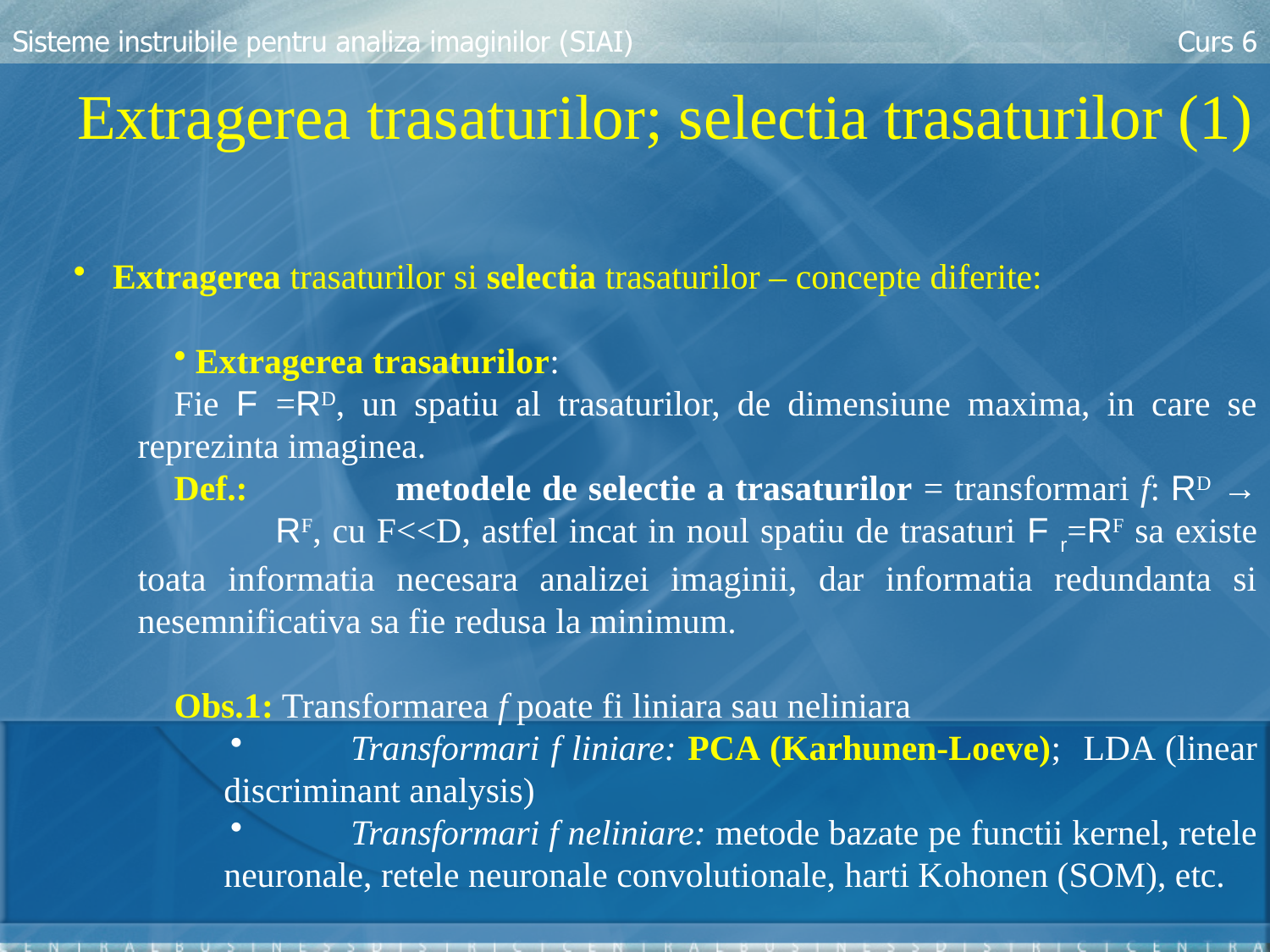

Sisteme instruibile pentru analiza imaginilor (SIAI)
Curs 6
Extragerea trasaturilor; selectia trasaturilor (1)

Extragerea trasaturilor si selectia trasaturilor – concepte diferite:

 Extragerea trasaturilor:
Fie F =RD, un spatiu al trasaturilor, de dimensiune maxima, in care se reprezinta imaginea.
Def.:  	metodele de selectie a trasaturilor = transformari f: RD →	 RF, cu F<<D, astfel incat in noul spatiu de trasaturi F r=RF sa existe toata informatia necesara analizei imaginii, dar informatia redundanta si nesemnificativa sa fie redusa la minimum.

Obs.1: Transformarea f poate fi liniara sau neliniara
	Transformari f liniare: PCA (Karhunen-Loeve);  LDA (linear discriminant analysis)
	Transformari f neliniare: metode bazate pe functii kernel, retele neuronale, retele neuronale convolutionale, harti Kohonen (SOM), etc.